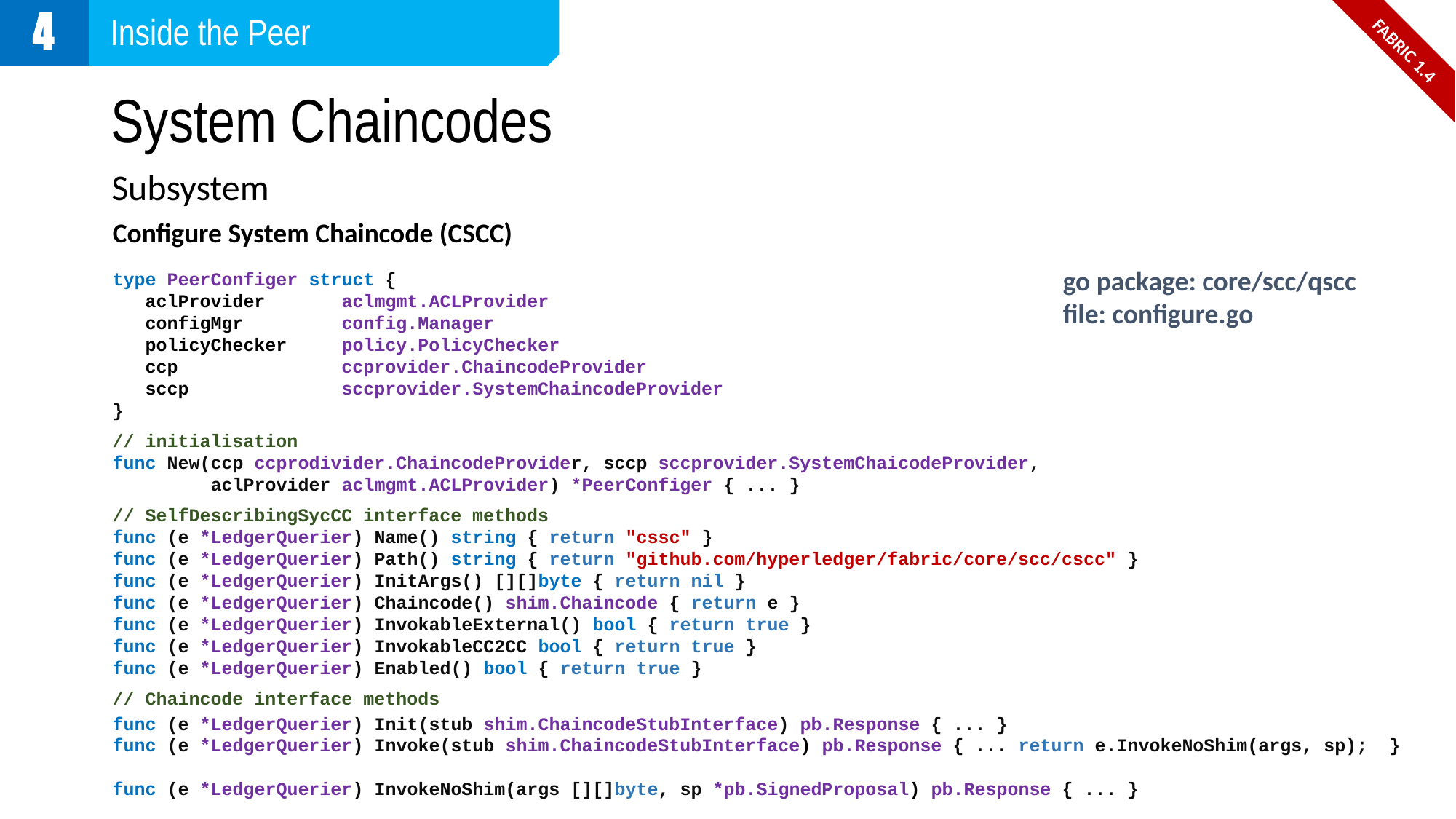

4
Inside the Peer
FABRIC 1.4
# System Chaincodes
Subsystem
Configure System Chaincode (CSCC)
go package: core/scc/qscc
file: configure.go
type PeerConfiger struct {
   aclProvider       aclmgmt.ACLProvider
   configMgr         config.Manager
   policyChecker     policy.PolicyChecker
   ccp               ccprovider.ChaincodeProvider
   sccp              sccprovider.SystemChaincodeProvider
}
// initialisation
func New(ccp ccprodivider.ChaincodeProvider, sccp sccprovider.SystemChaicodeProvider,
         aclProvider aclmgmt.ACLProvider) *PeerConfiger { ... }
// SelfDescribingSycCC interface methods
func (e *LedgerQuerier) Name() string { return "cssc" }
func (e *LedgerQuerier) Path() string { return "github.com/hyperledger/fabric/core/scc/cscc" }
func (e *LedgerQuerier) InitArgs() [][]byte { return nil }
func (e *LedgerQuerier) Chaincode() shim.Chaincode { return e }
func (e *LedgerQuerier) InvokableExternal() bool { return true }
func (e *LedgerQuerier) InvokableCC2CC bool { return true }
func (e *LedgerQuerier) Enabled() bool { return true }
// Chaincode interface methods
func (e *LedgerQuerier) Init(stub shim.ChaincodeStubInterface) pb.Response { ... }
func (e *LedgerQuerier) Invoke(stub shim.ChaincodeStubInterface) pb.Response { ... return e.InvokeNoShim(args, sp);  }

func (e *LedgerQuerier) InvokeNoShim(args [][]byte, sp *pb.SignedProposal) pb.Response { ... }